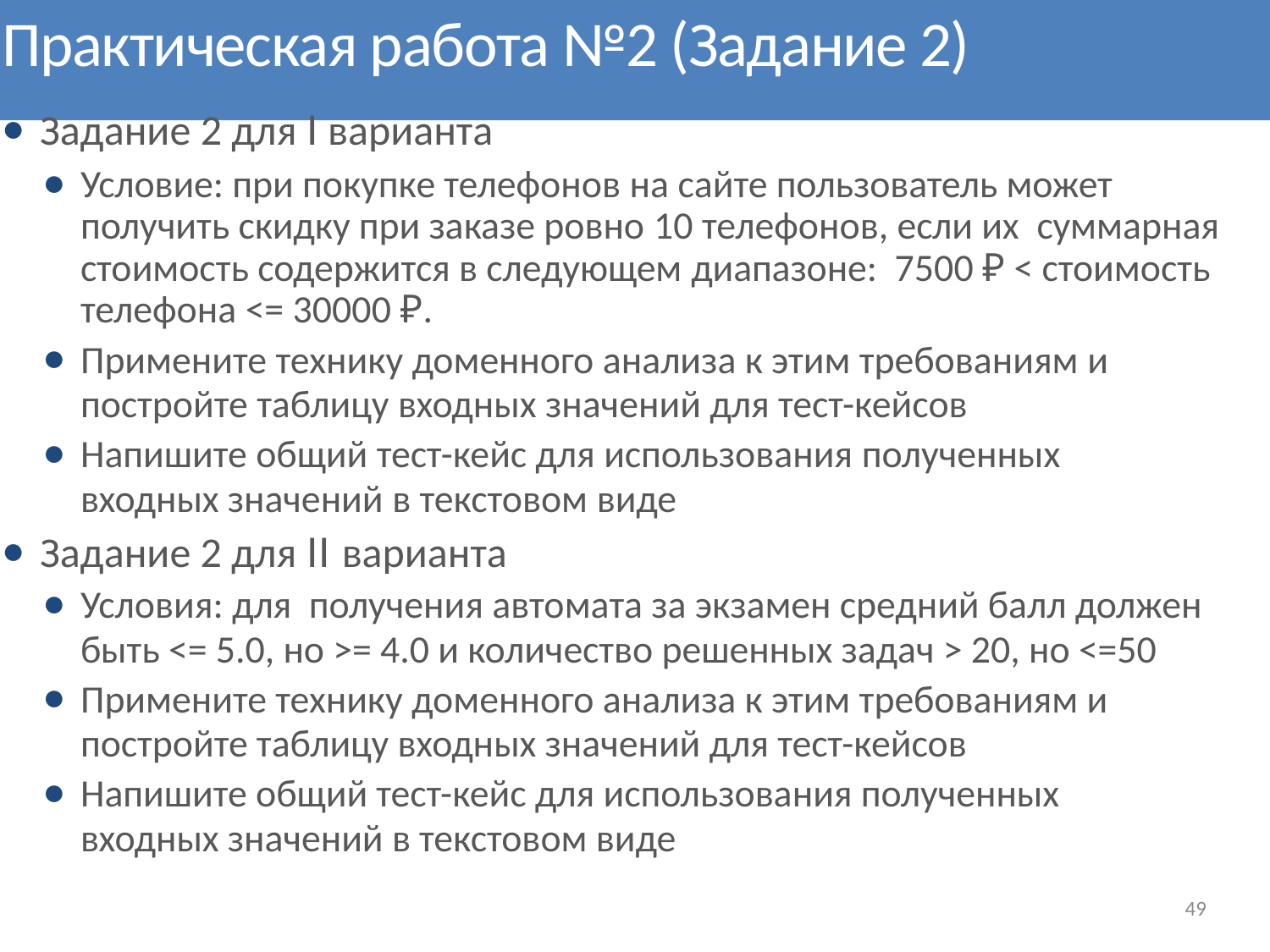

# Практическая работа №2 (Задание 2)
Задание 2 для I варианта
Условие: при покупке телефонов на сайте пользователь может  получить скидку при заказе ровно 10 телефонов, если их  суммарная стоимость содержится в следующем диапазоне:  7500 ₽ < стоимость телефона <= 30000 ₽.
Примените технику доменного анализа к этим требованиям и
постройте таблицу входных значений для тест-кейсов
Напишите общий тест-кейс для использования полученных
входных значений в текстовом виде
Задание 2 для II варианта
Условия: для  получения автомата за экзамен средний балл должен быть <= 5.0, но >= 4.0 и количество решенных задач > 20, но <=50
Примените технику доменного анализа к этим требованиям и
постройте таблицу входных значений для тест-кейсов
Напишите общий тест-кейс для использования полученных
входных значений в текстовом виде

49